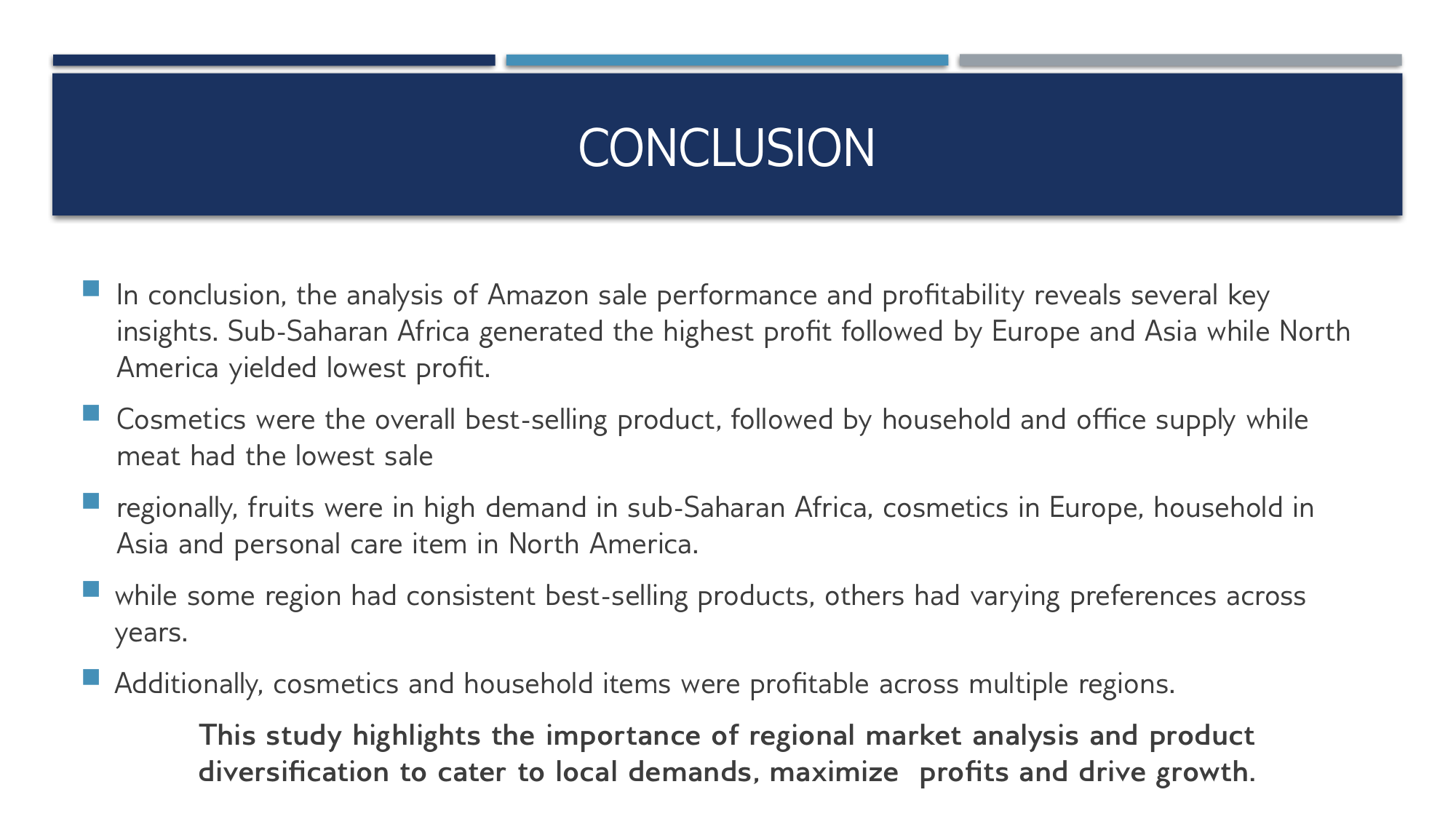

# Conclusion
In conclusion, the analysis of Amazon sale performance and profitability reveals several key insights. Sub-Saharan Africa generated the highest profit followed by Europe and Asia while North America yielded lowest profit.
Cosmetics were the overall best-selling product, followed by household and office supply while meat had the lowest sale
regionally, fruits were in high demand in sub-Saharan Africa, cosmetics in Europe, household in Asia and personal care item in North America.
while some region had consistent best-selling products, others had varying preferences across years.
Additionally, cosmetics and household items were profitable across multiple regions.
This study highlights the importance of regional market analysis and product diversification to cater to local demands, maximize  profits and drive growth.